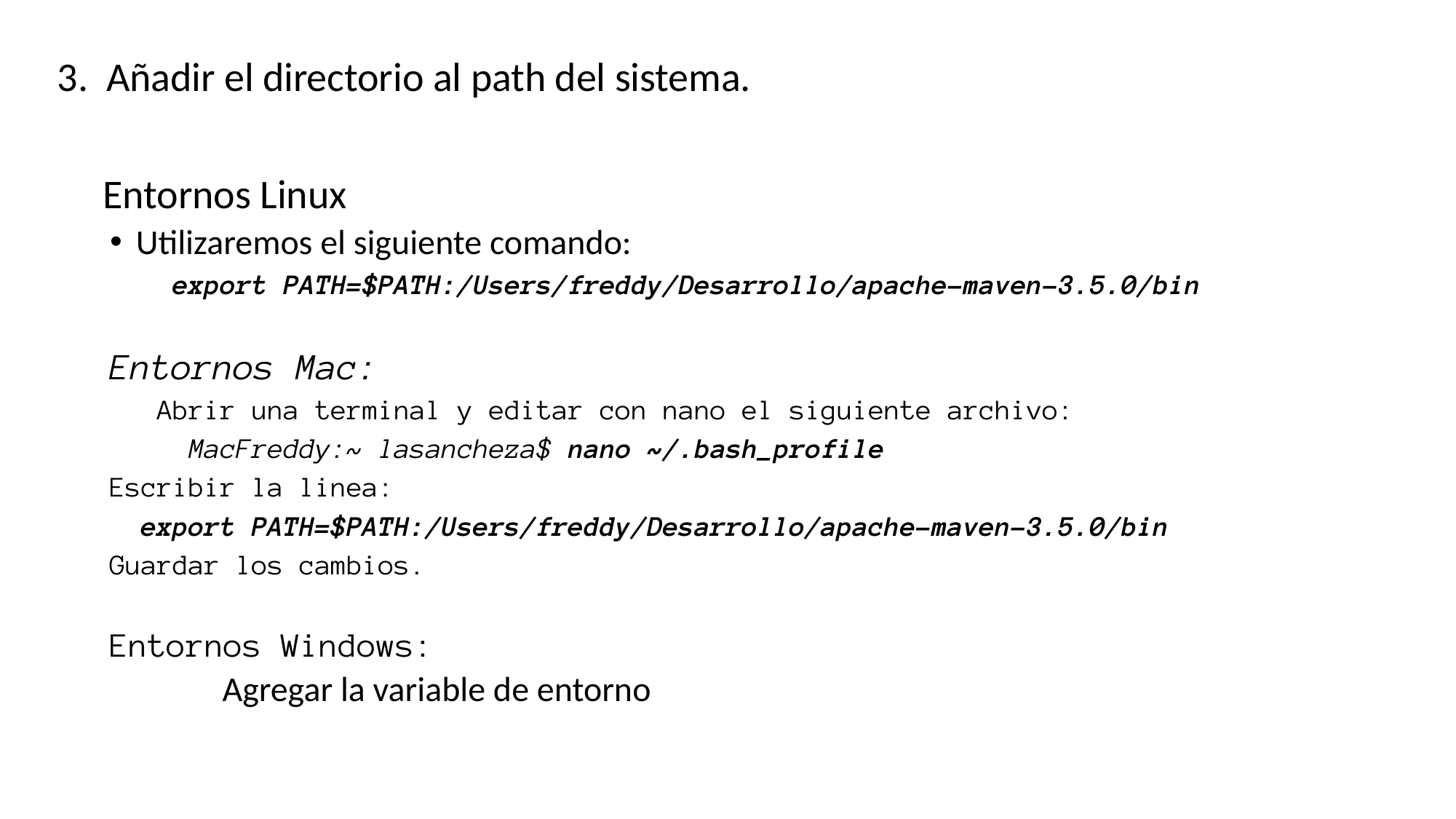

3.  Añadir el directorio al path del sistema.

     Entornos Linux
Utilizaremos el siguiente comando:
    export PATH=$PATH:/Users/freddy/Desarrollo/apache-maven-3.5.0/bin

Entornos Mac:
   Abrir una terminal y editar con nano el siguiente archivo:
     MacFreddy:~ lasancheza$ nano ~/.bash_profile
	Escribir la linea:
	  export PATH=$PATH:/Users/freddy/Desarrollo/apache-maven-3.5.0/bin
	Guardar los cambios.

Entornos Windows:
     	 Agregar la variable de entorno